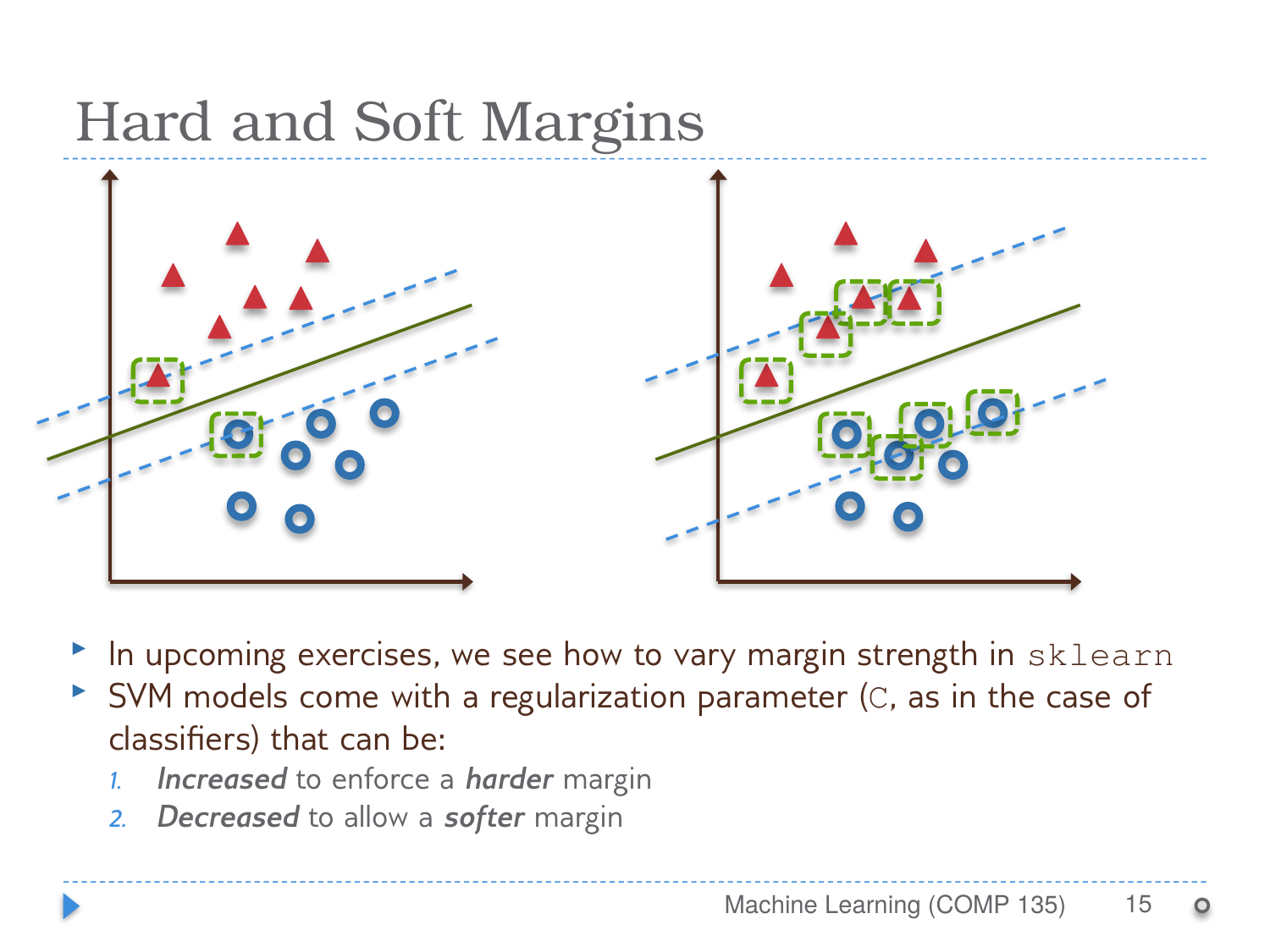

# Hard and Soft Margins

In upcoming exercises, we see how to vary margin strength in sklearn
SVM models come with a regularization parameter (C, as in the case of classifiers) that can be:
Increased to enforce a harder margin
Decreased to allow a softer margin

15
Machine Learning (COMP 135)